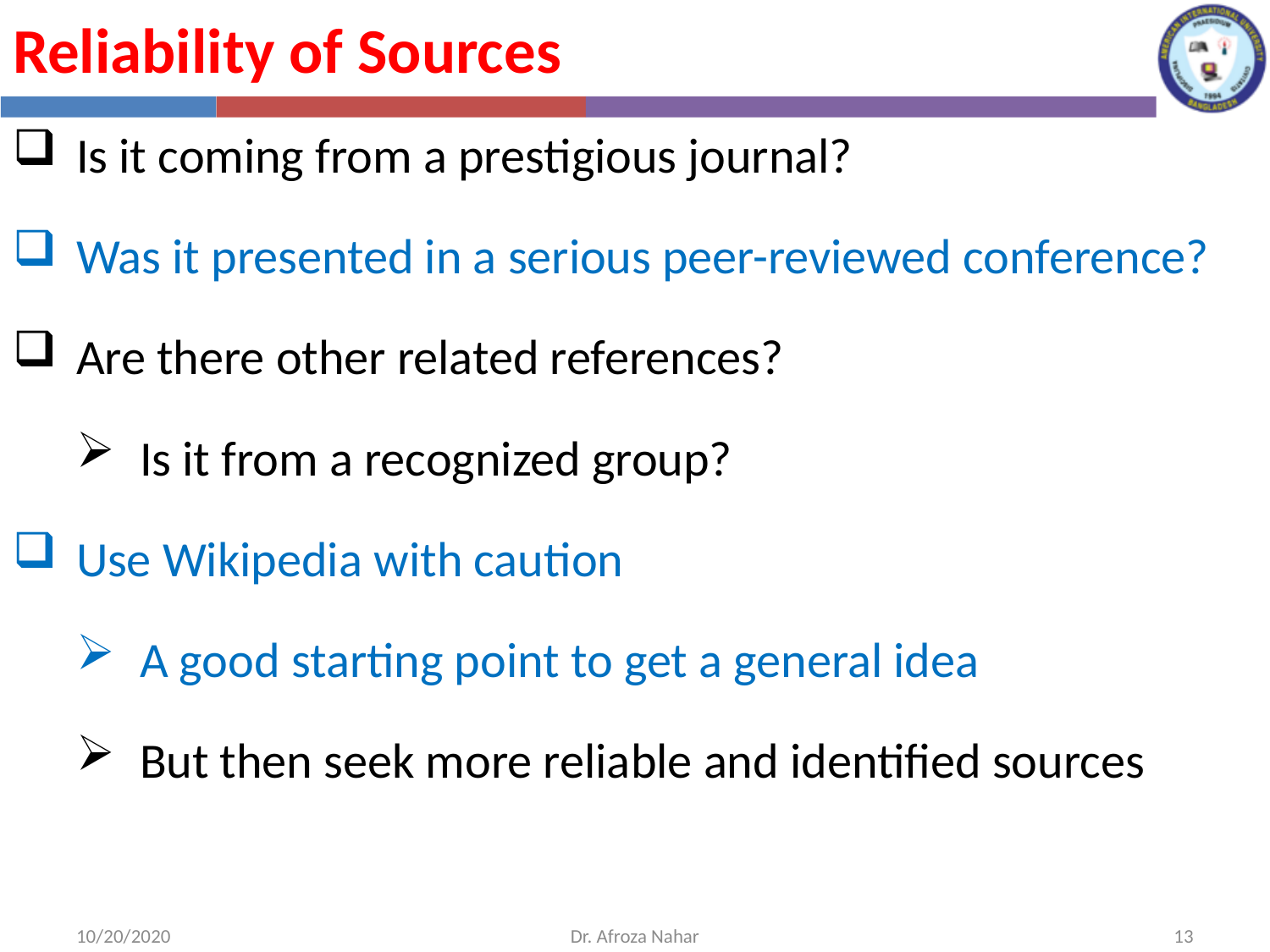

Reliability of Sources
Is it coming from a prestigious journal?
Was it presented in a serious peer-reviewed conference?
Are there other related references?
Is it from a recognized group?
Use Wikipedia with caution
A good starting point to get a general idea
But then seek more reliable and identified sources

10/20/2020
Dr. Afroza Nahar
13